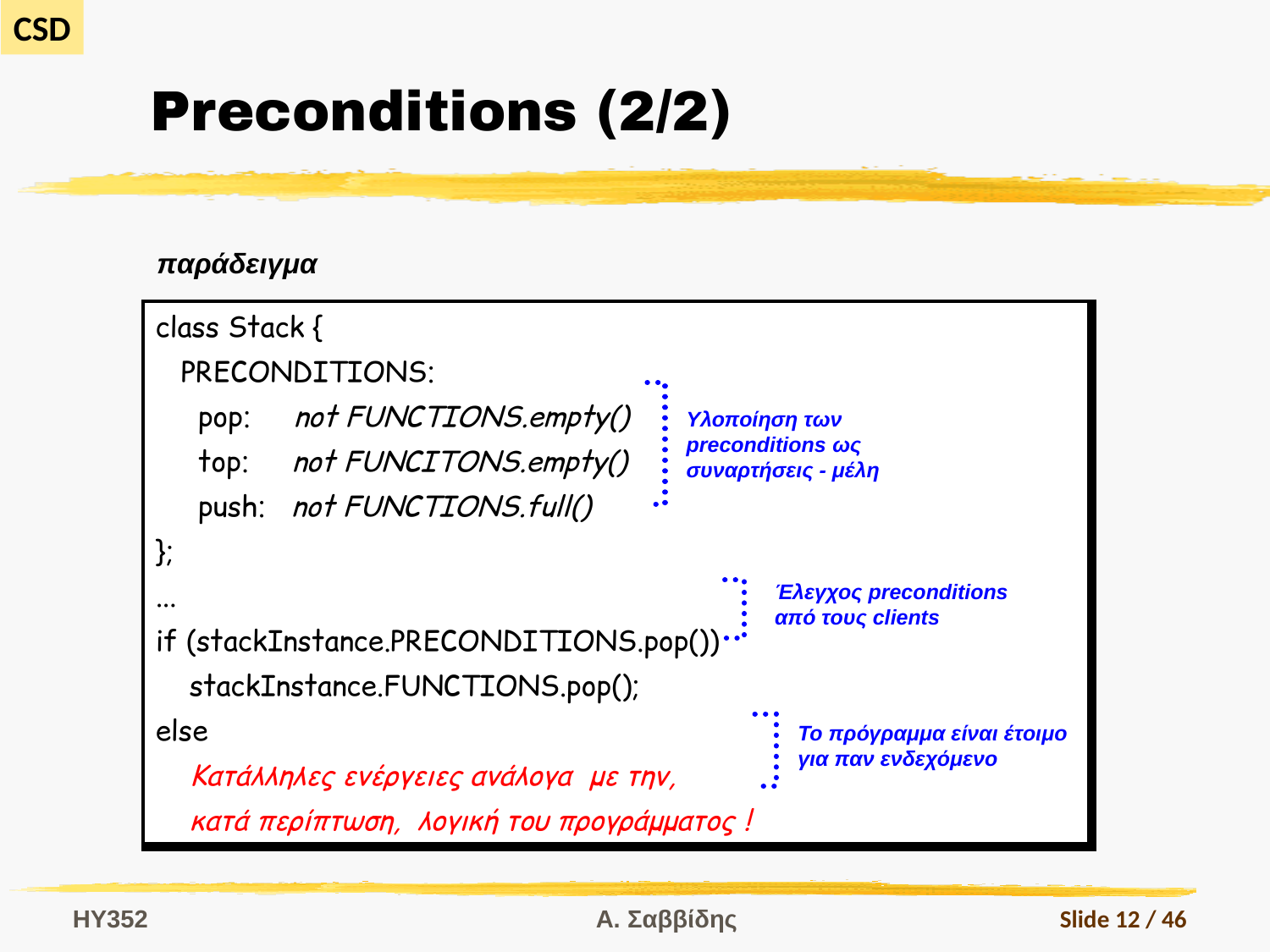

# Preconditions (2/2)
παράδειγμα
| class Stack { PRECONDITIONS: pop: not FUNCTIONS.empty() top: not FUNCITONS.empty() push: not FUNCTIONS.full() }; ... if (stackInstance.PRECONDITIONS.pop()) stackInstance.FUNCTIONS.pop(); else Κατάλληλες ενέργειες ανάλογα με την, κατά περίπτωση, λογική του προγράμματος ! |
| --- |

Υλοποίηση των
preconditions ως
συναρτήσεις - μέλη
Έλεγχος preconditions
από τους clients

Το πρόγραμμα είναι έτοιμο
για παν ενδεχόμενο

HY352
Α. Σαββίδης
Slide 12 / 46